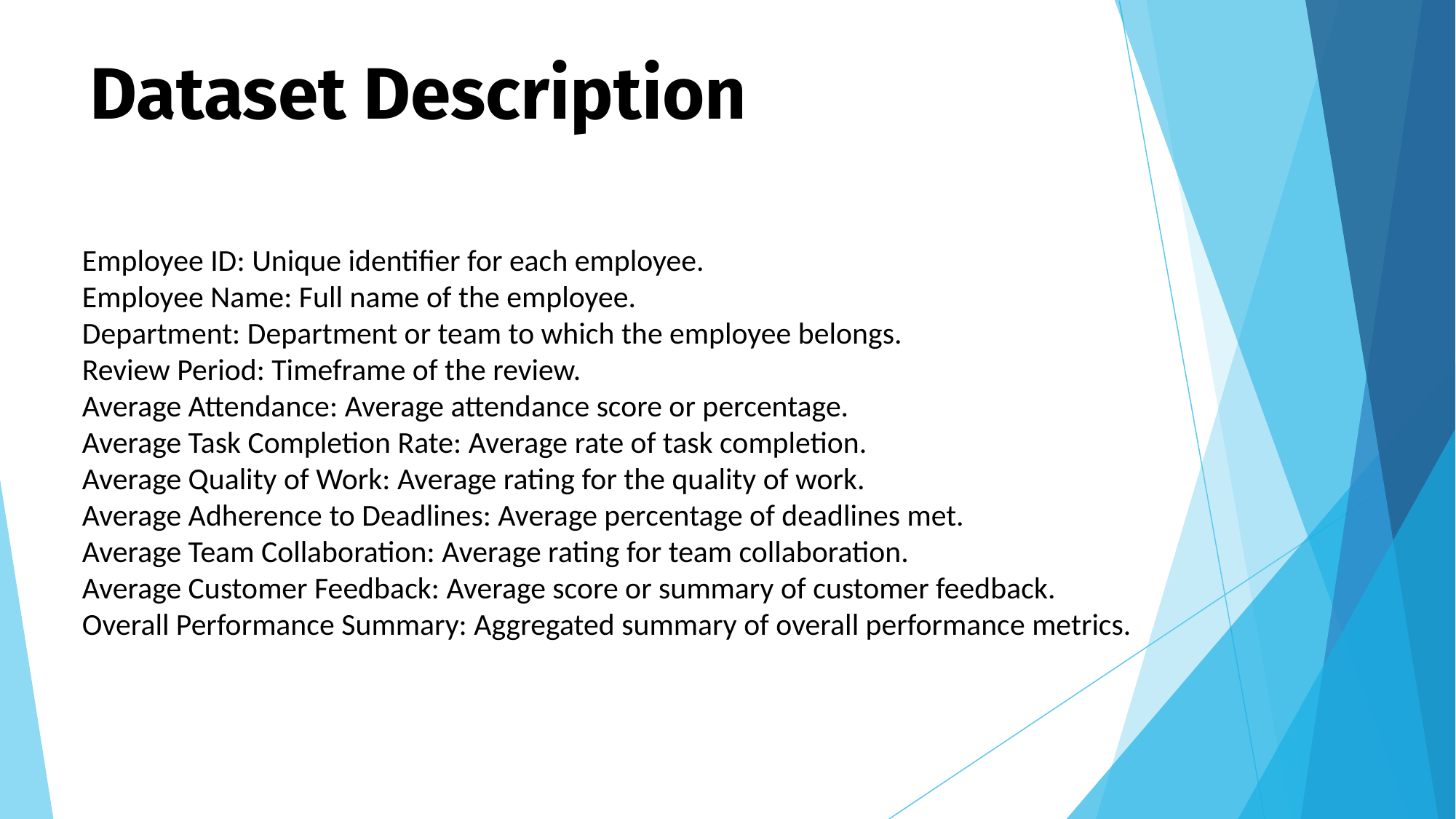

# Dataset Description
Employee ID: Unique identifier for each employee.
Employee Name: Full name of the employee.
Department: Department or team to which the employee belongs.
Review Period: Timeframe of the review.
Average Attendance: Average attendance score or percentage.
Average Task Completion Rate: Average rate of task completion.
Average Quality of Work: Average rating for the quality of work.
Average Adherence to Deadlines: Average percentage of deadlines met.
Average Team Collaboration: Average rating for team collaboration.
Average Customer Feedback: Average score or summary of customer feedback.
Overall Performance Summary: Aggregated summary of overall performance metrics.